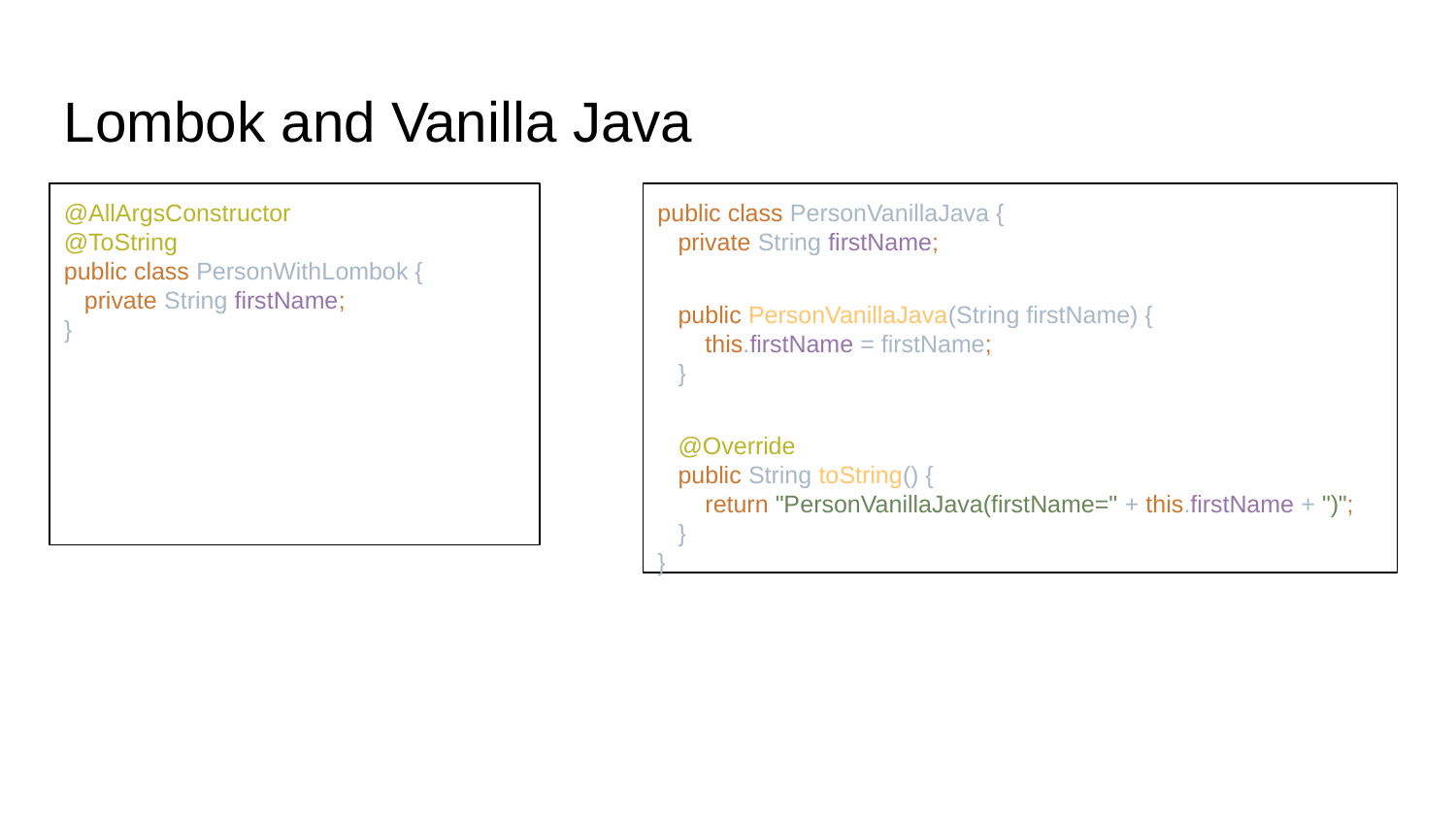

Lombok and Vanilla Java
@AllArgsConstructor
@ToString
public class PersonWithLombok {
   private String firstName;
}
public class PersonVanillaJava {
   private String firstName;

   public PersonVanillaJava(String firstName) {
       this.firstName = firstName;
   }

   @Override
   public String toString() {
       return "PersonVanillaJava(firstName=" + this.firstName + ")";
   }
}